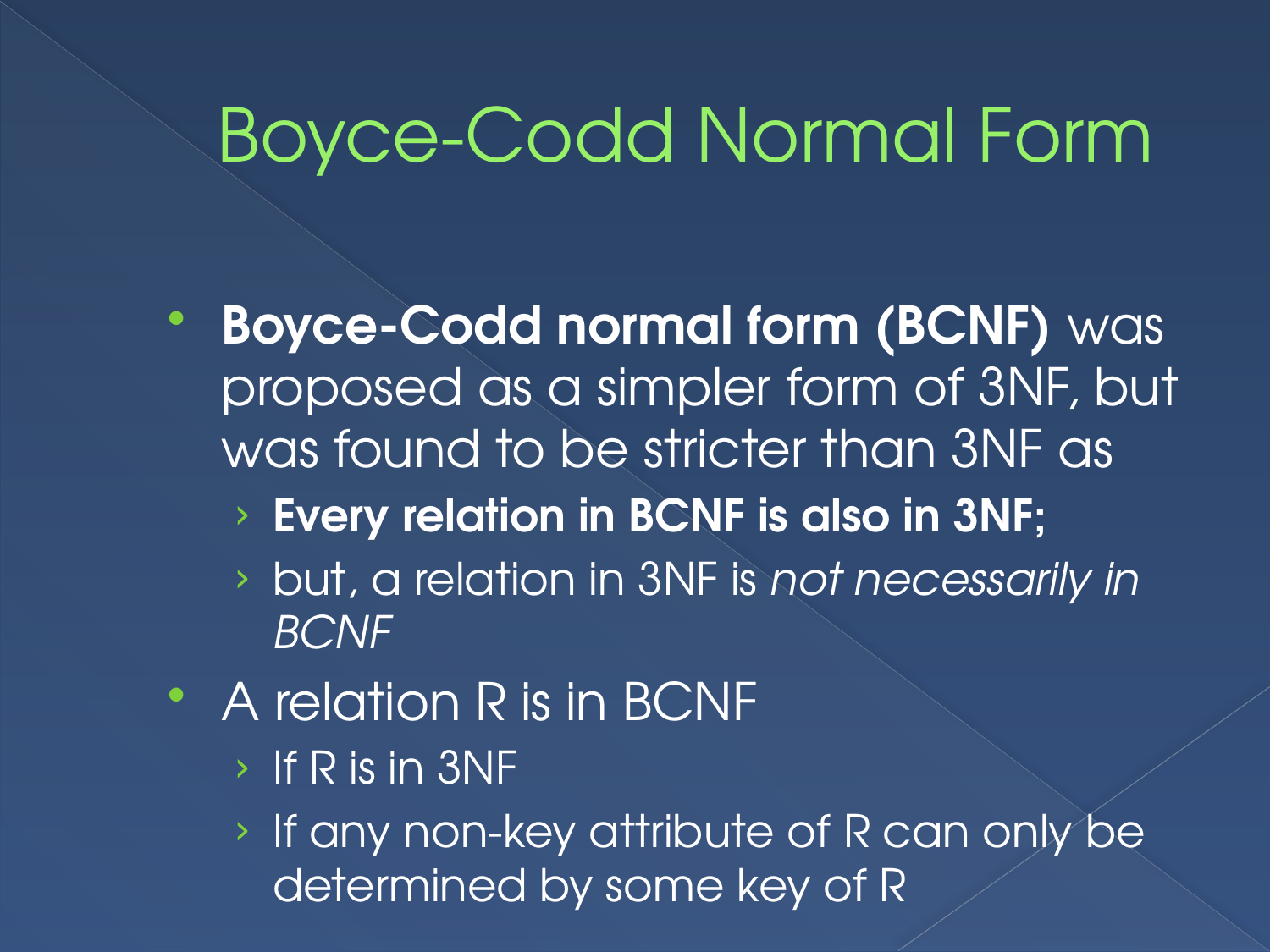

Boyce-Codd Normal Form
Boyce-Codd normal form (BCNF) was proposed as a simpler form of 3NF, but was found to be stricter than 3NF as
Every relation in BCNF is also in 3NF;
but, a relation in 3NF is not necessarily in BCNF
A relation R is in BCNF
If R is in 3NF
If any non-key attribute of R can only be determined by some key of R